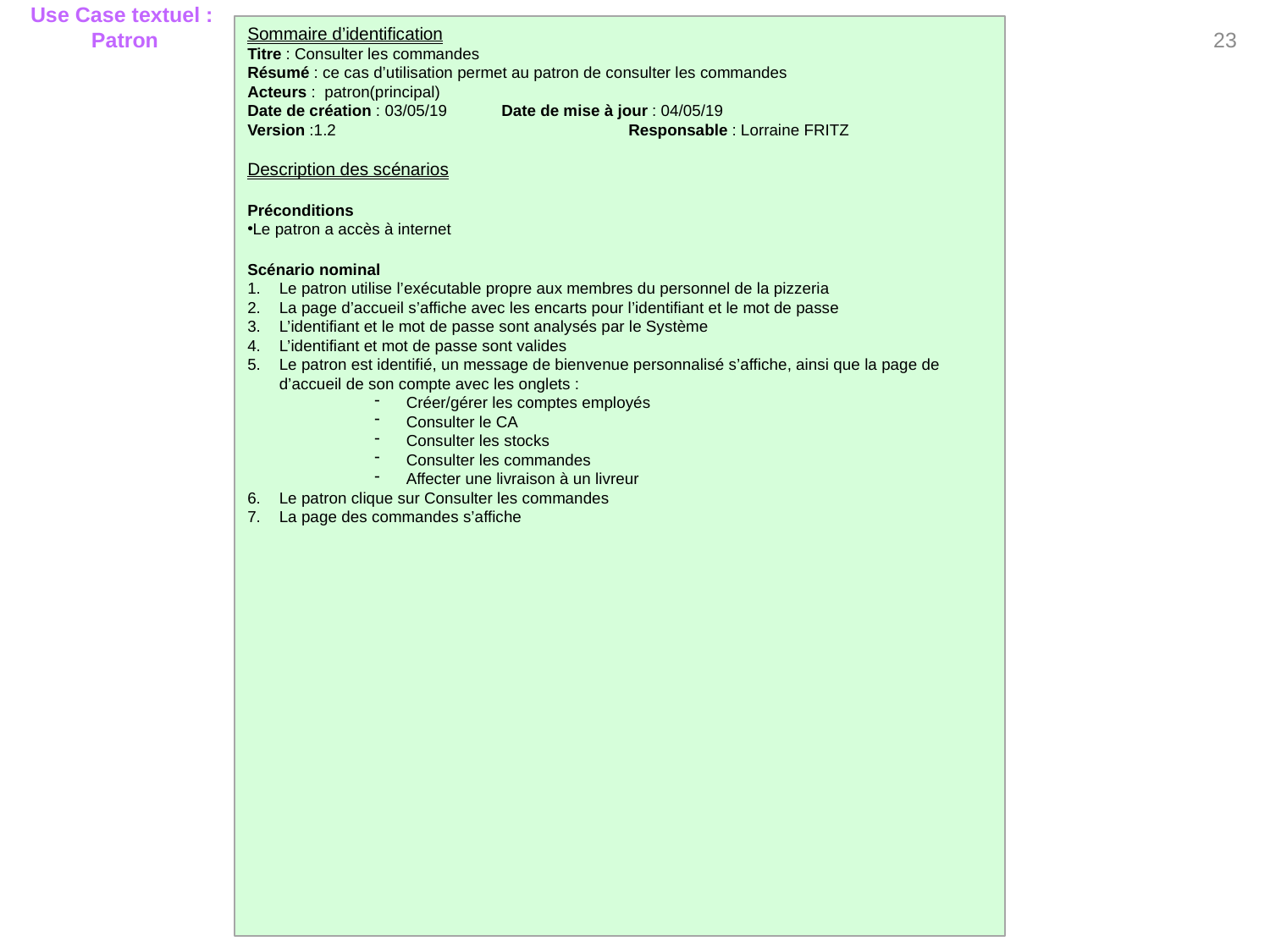

23
Use Case textuel :
Patron
Sommaire d’identification
Titre : Consulter les commandes
Résumé : ce cas d’utilisation permet au patron de consulter les commandes
Acteurs :  patron(principal)
Date de création : 03/05/19	Date de mise à jour : 04/05/19
Version :1.2			Responsable : Lorraine FRITZ

Description des scénarios

Préconditions
Le patron a accès à internet

Scénario nominal
Le patron utilise l’exécutable propre aux membres du personnel de la pizzeria
La page d’accueil s’affiche avec les encarts pour l’identifiant et le mot de passe
L’identifiant et le mot de passe sont analysés par le Système
L’identifiant et mot de passe sont valides
Le patron est identifié, un message de bienvenue personnalisé s’affiche, ainsi que la page de d’accueil de son compte avec les onglets :
Créer/gérer les comptes employés
Consulter le CA
Consulter les stocks
Consulter les commandes
Affecter une livraison à un livreur
Le patron clique sur Consulter les commandes
La page des commandes s’affiche